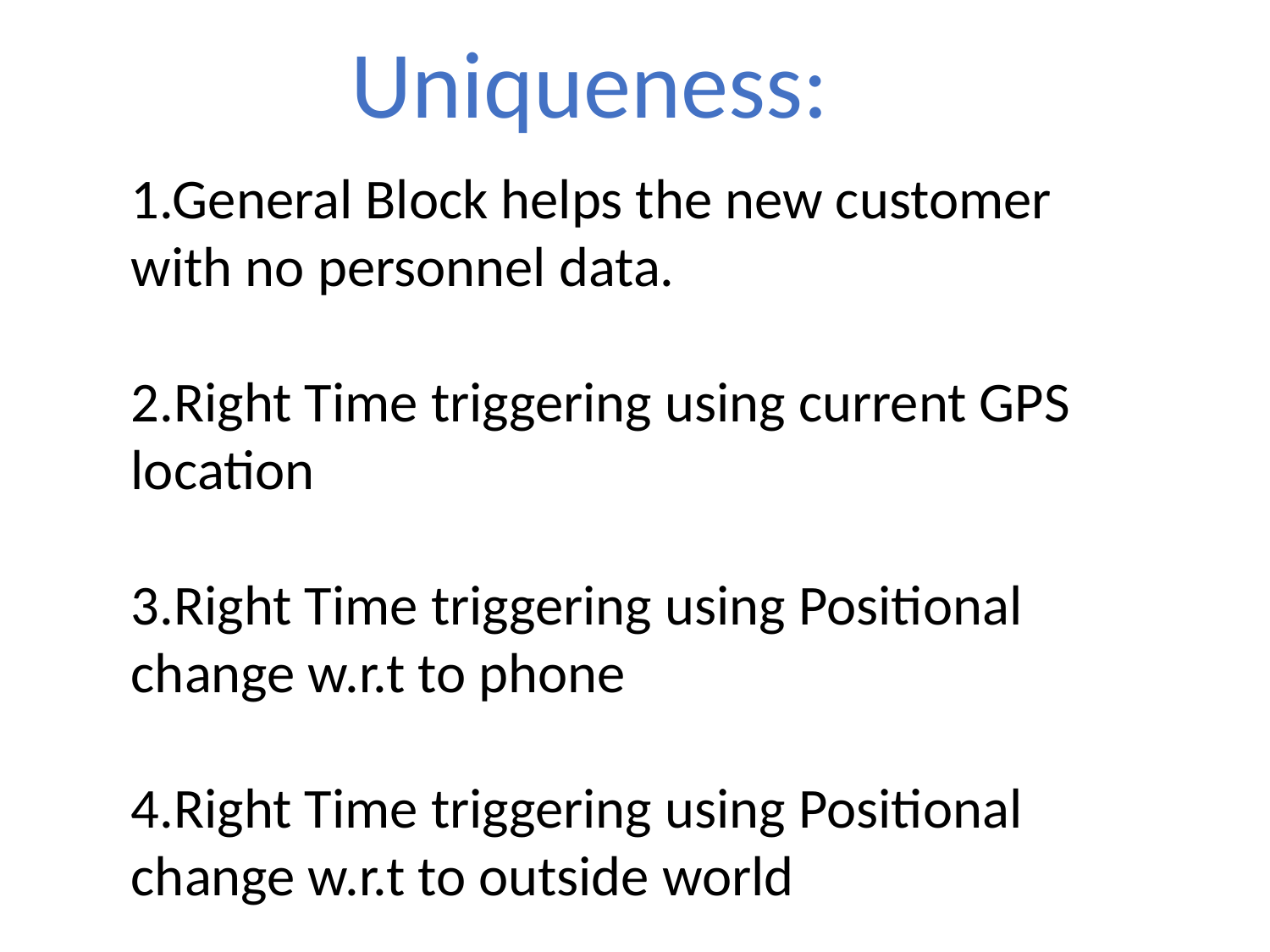

Uniqueness:

1.General Block helps the new customer with no personnel data.

2.Right Time triggering using current GPS location

3.Right Time triggering using Positional change w.r.t to phone

4.Right Time triggering using Positional change w.r.t to outside world